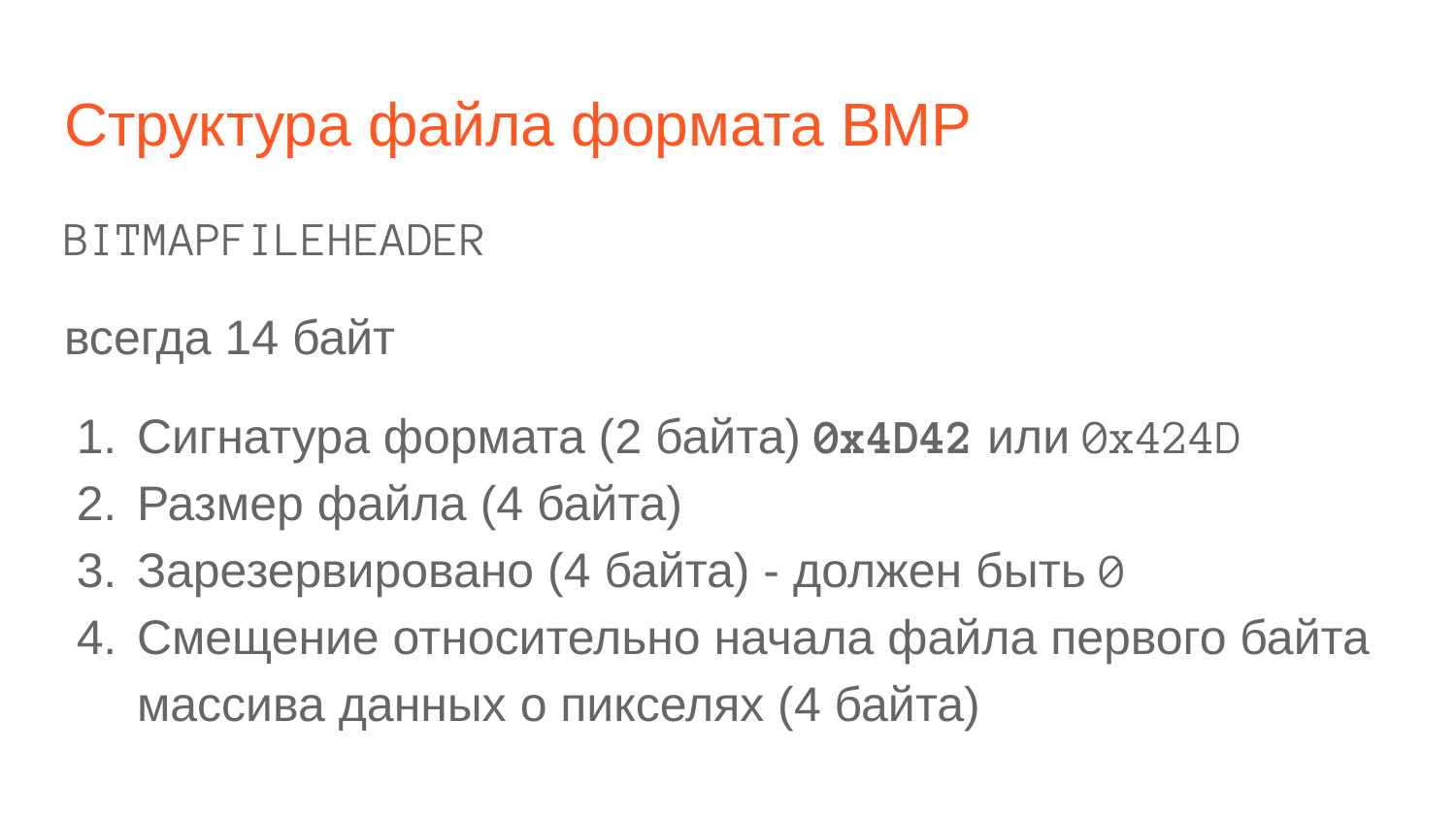

# Структура файла формата BMP
BITMAPFILEHEADER
всегда 14 байт
Сигнатура формата (2 байта) 0x4D42 или 0x424D
Размер файла (4 байта)
Зарезервировано (4 байта) - должен быть 0
Смещение относительно начала файла первого байта массива данных о пикселях (4 байта)